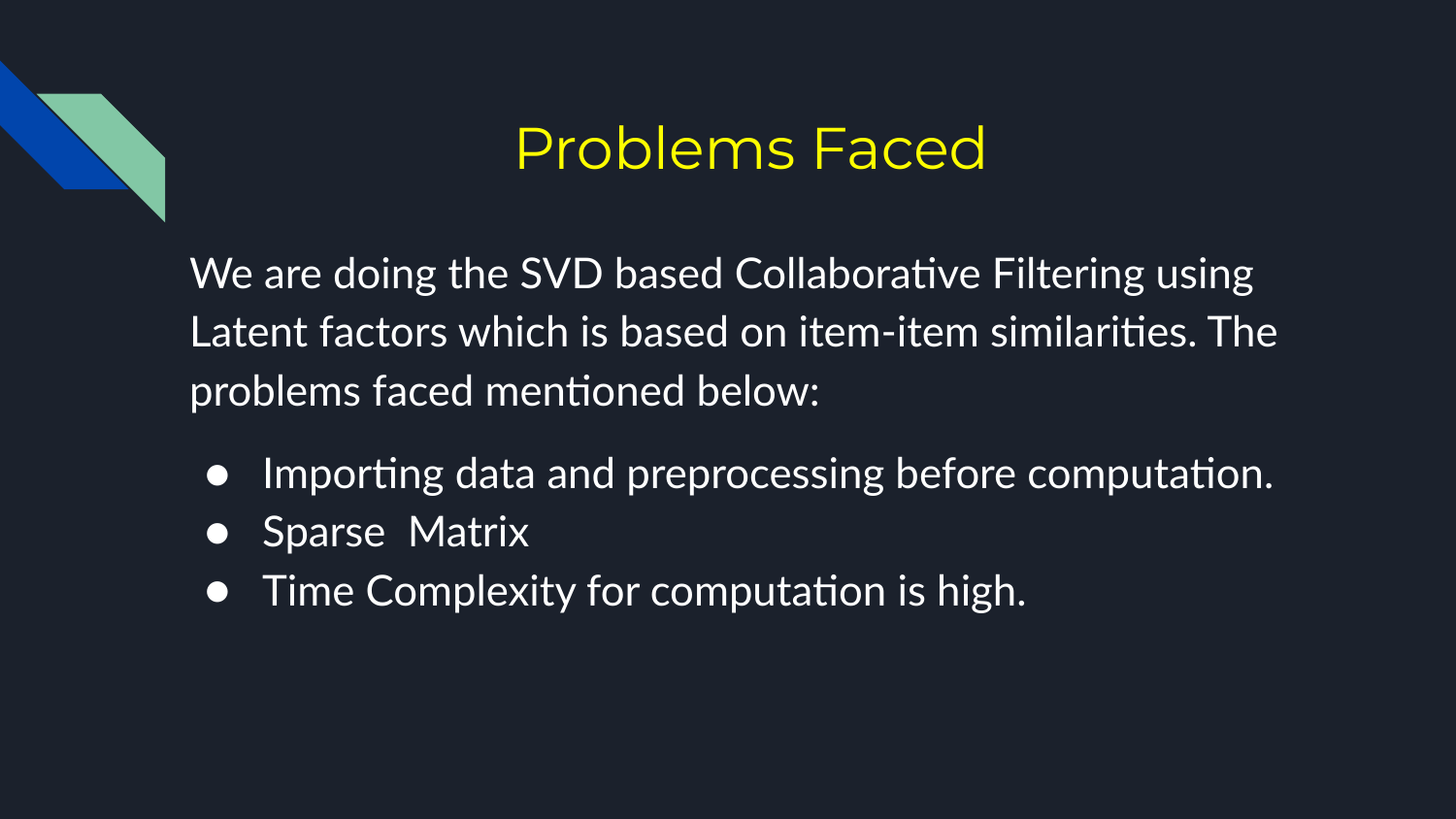

# Problems Faced
We are doing the SVD based Collaborative Filtering using  Latent factors which is based on item-item similarities. The problems faced mentioned below:
Importing data and preprocessing before computation.
Sparse  Matrix
Time Complexity for computation is high.